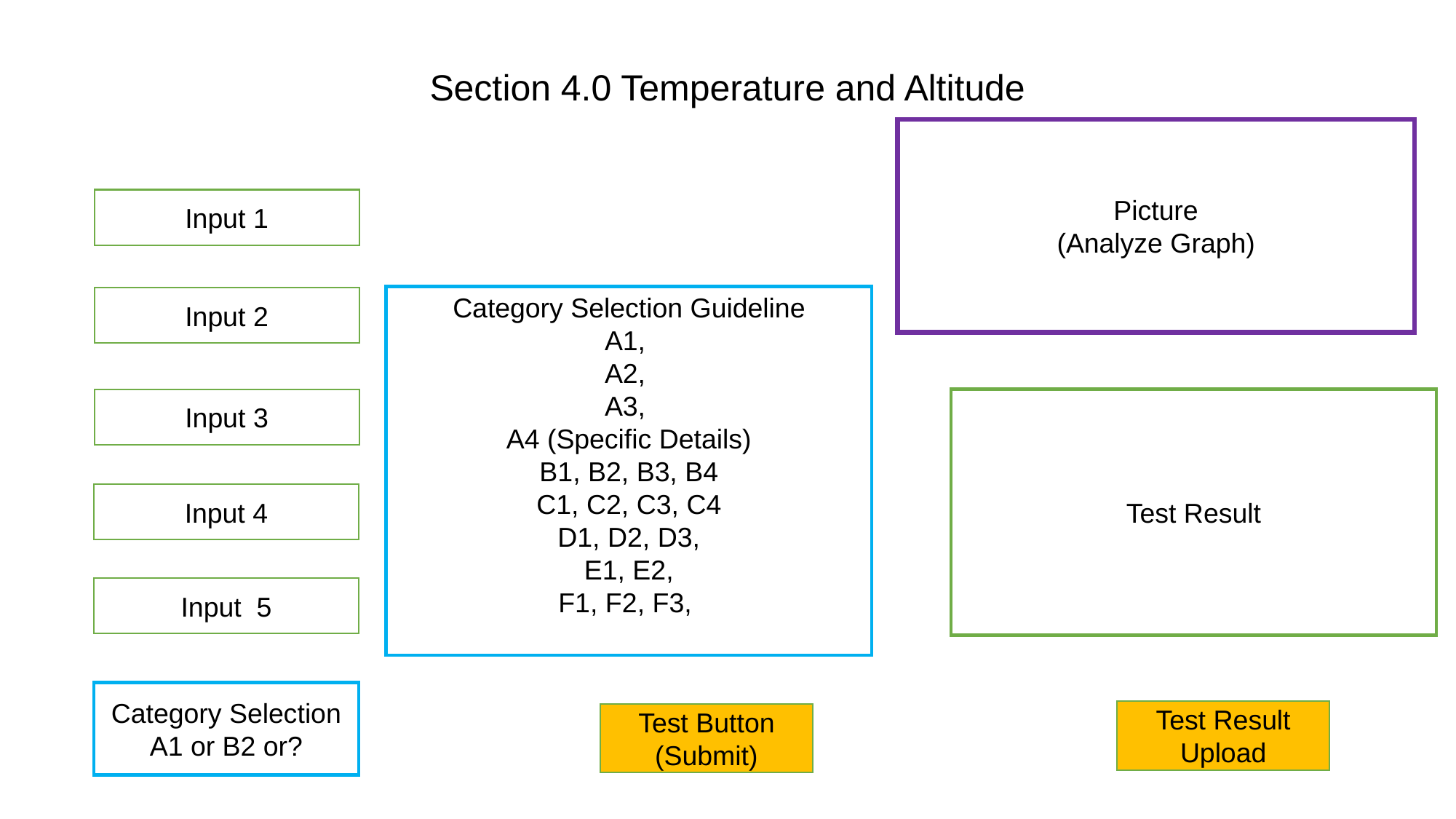

Section 4.0 Temperature and Altitude
Picture
(Analyze Graph)
Input 1
Category Selection Guideline
A1,
A2,
A3,
A4 (Specific Details)
B1, B2, B3, B4
C1, C2, C3, C4
D1, D2, D3,
E1, E2,
F1, F2, F3,

Input 2
Input 3
Test Result
Input 4
Input  5
Category Selection
A1 or B2 or?
Test Result Upload
Test Button (Submit)